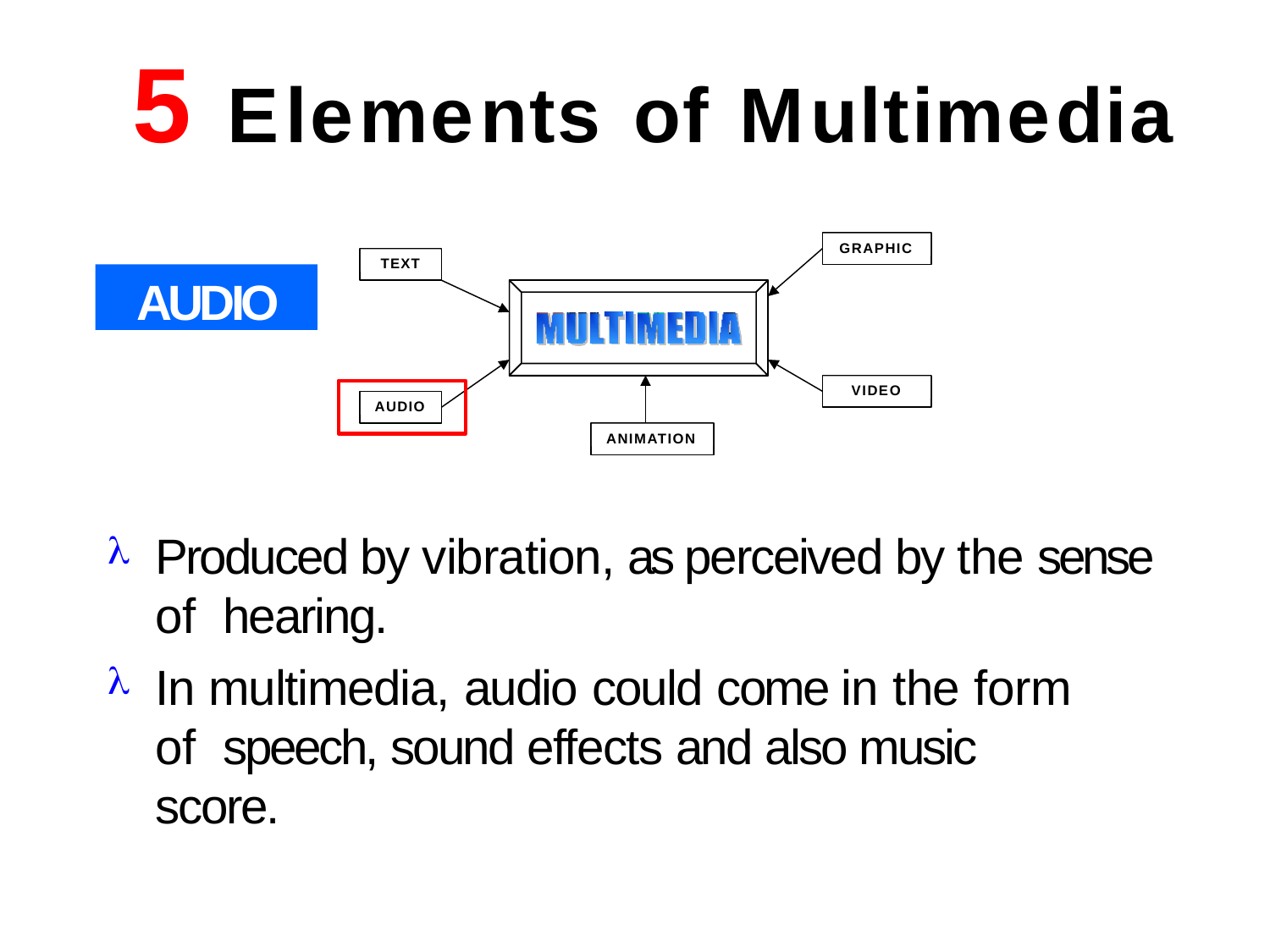

# 5 Elements	of	Multimedia

GRAPHIC

TEXT
AUDIO

VIDEO

AUDIO

ANIMATION

Produced by vibration, as perceived by the sense of  hearing.
In multimedia, audio could come in the form of  speech, sound effects and also music score.